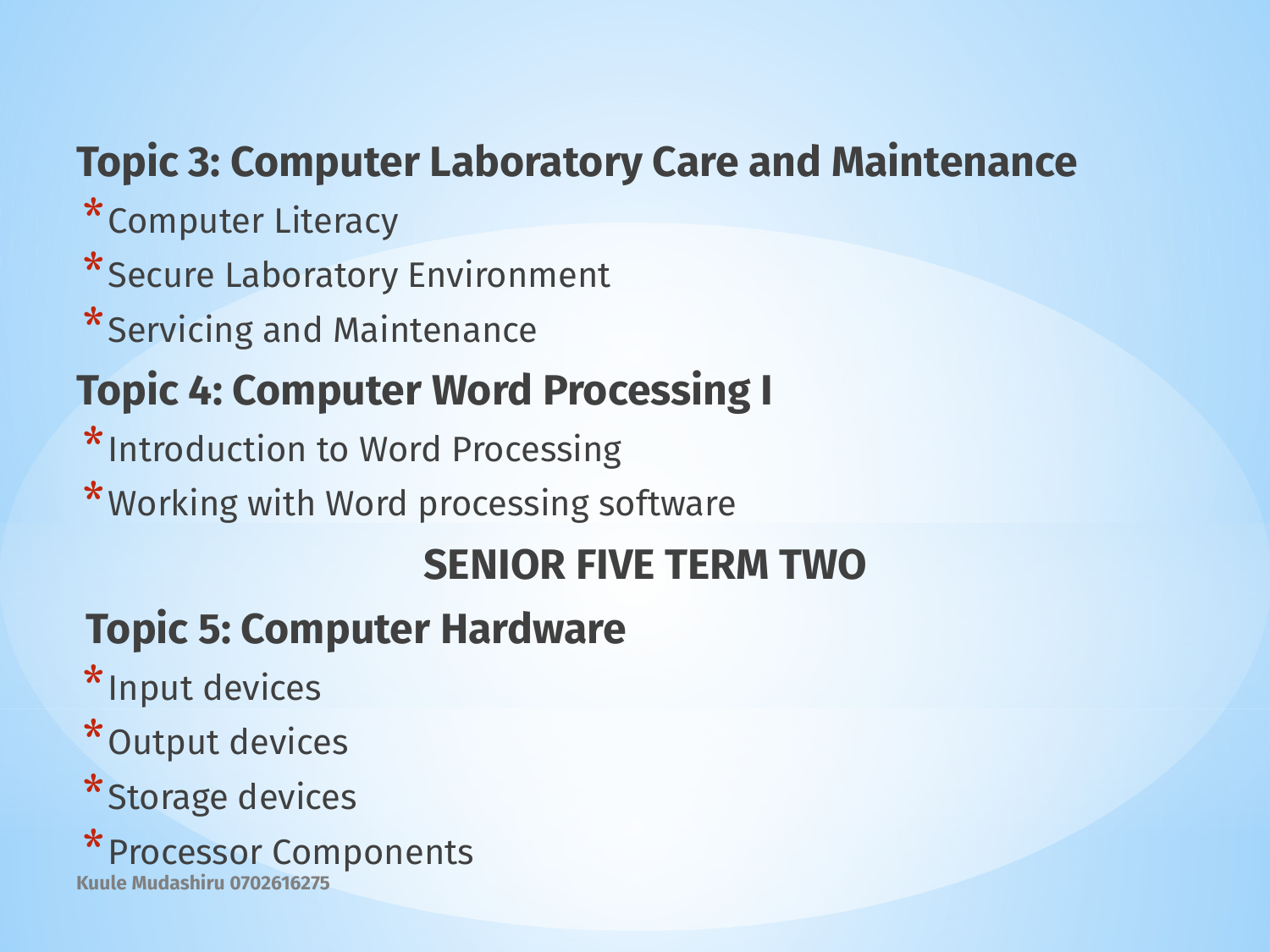

Topic 3: Computer Laboratory Care and Maintenance
Computer Literacy
Secure Laboratory Environment
Servicing and Maintenance
Topic 4: Computer Word Processing I
Introduction to Word Processing
Working with Word processing software
SENIOR FIVE TERM TWO
 Topic 5: Computer Hardware
Input devices
Output devices
Storage devices
Processor Components

Kuule Mudashiru 0702616275